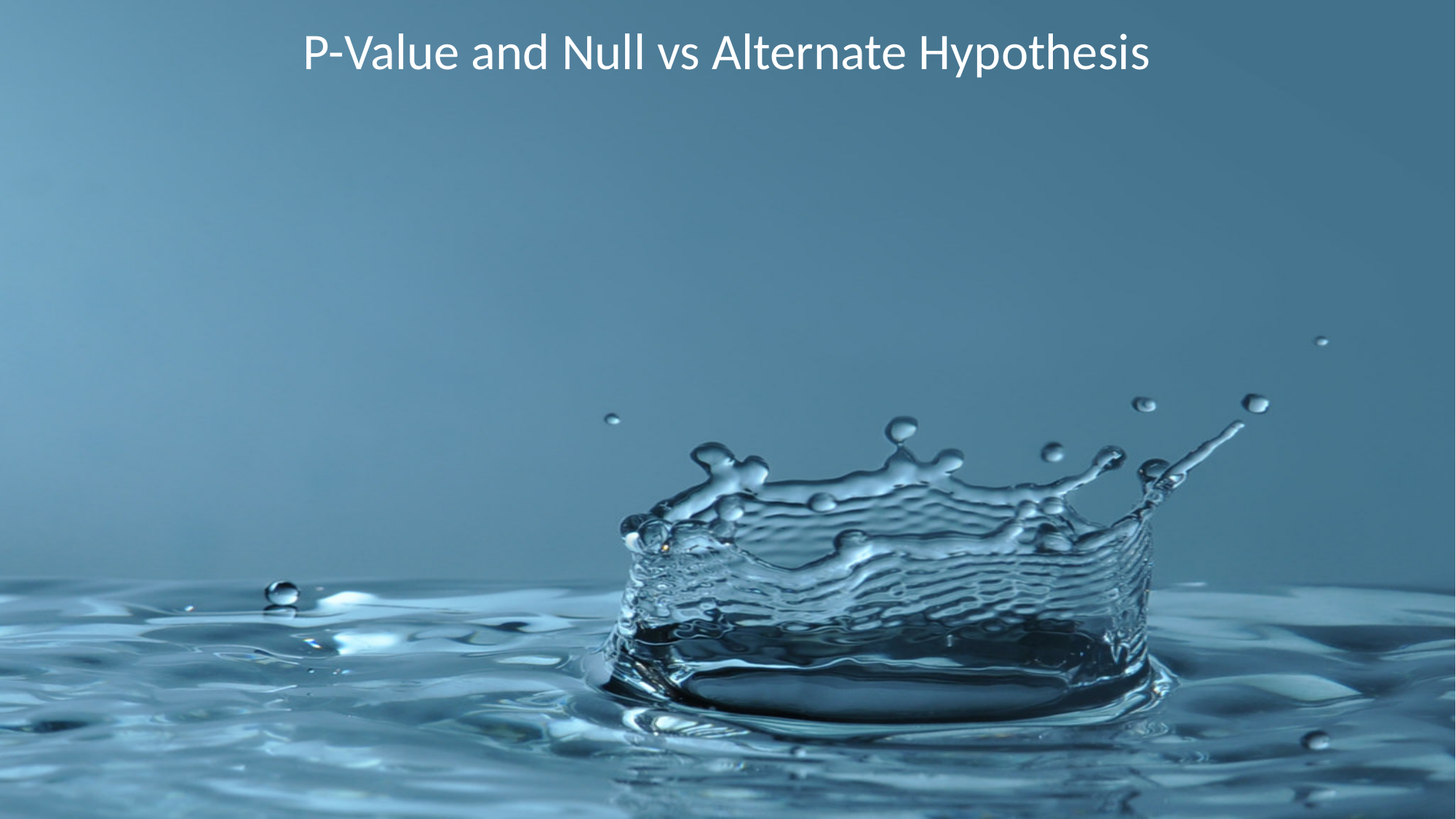

# P-Value and Null vs Alternate Hypothesis